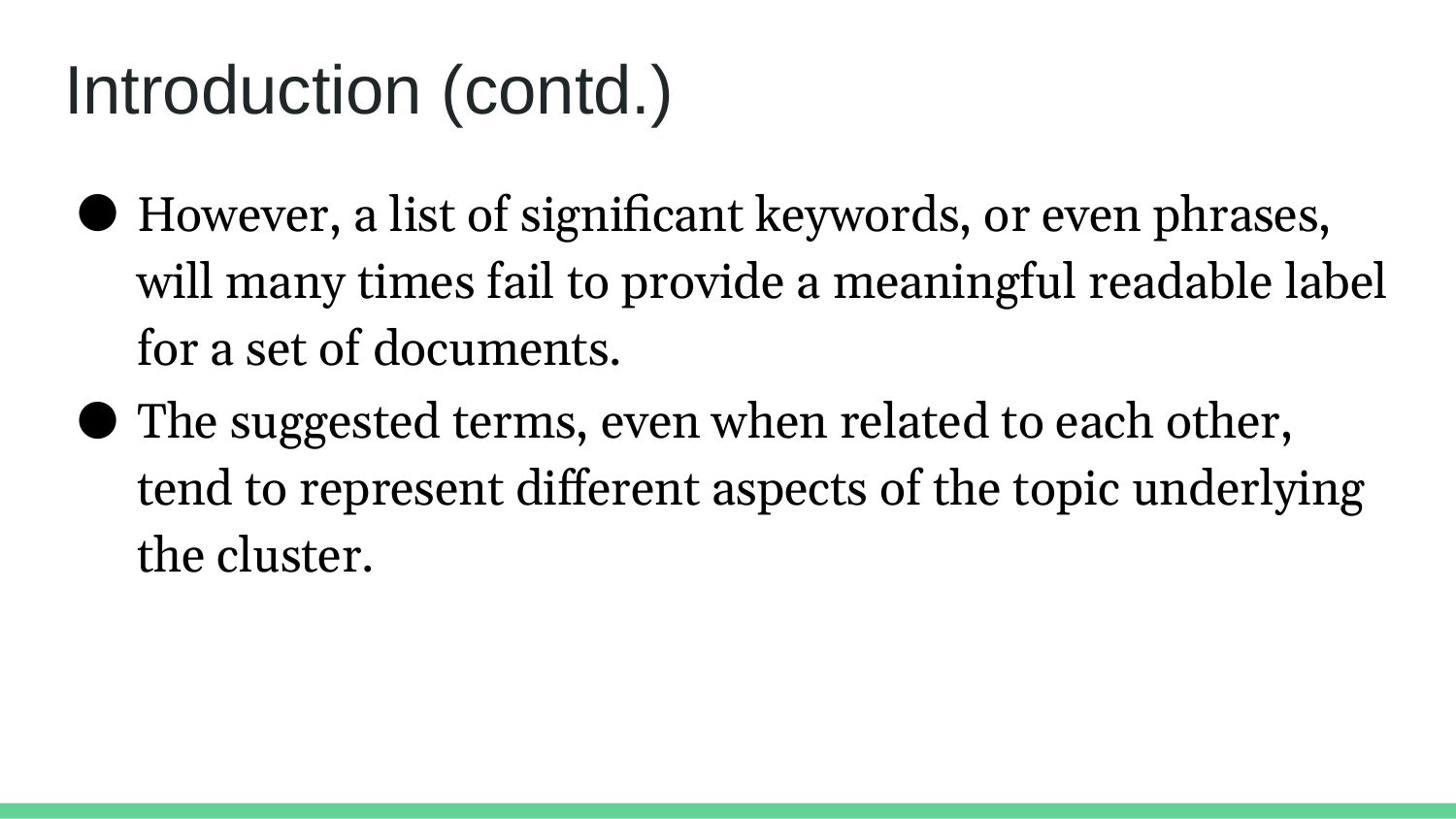

# Introduction (contd.)
However, a list of significant keywords, or even phrases, will many times fail to provide a meaningful readable label for a set of documents.
The suggested terms, even when related to each other, tend to represent different aspects of the topic underlying the cluster.